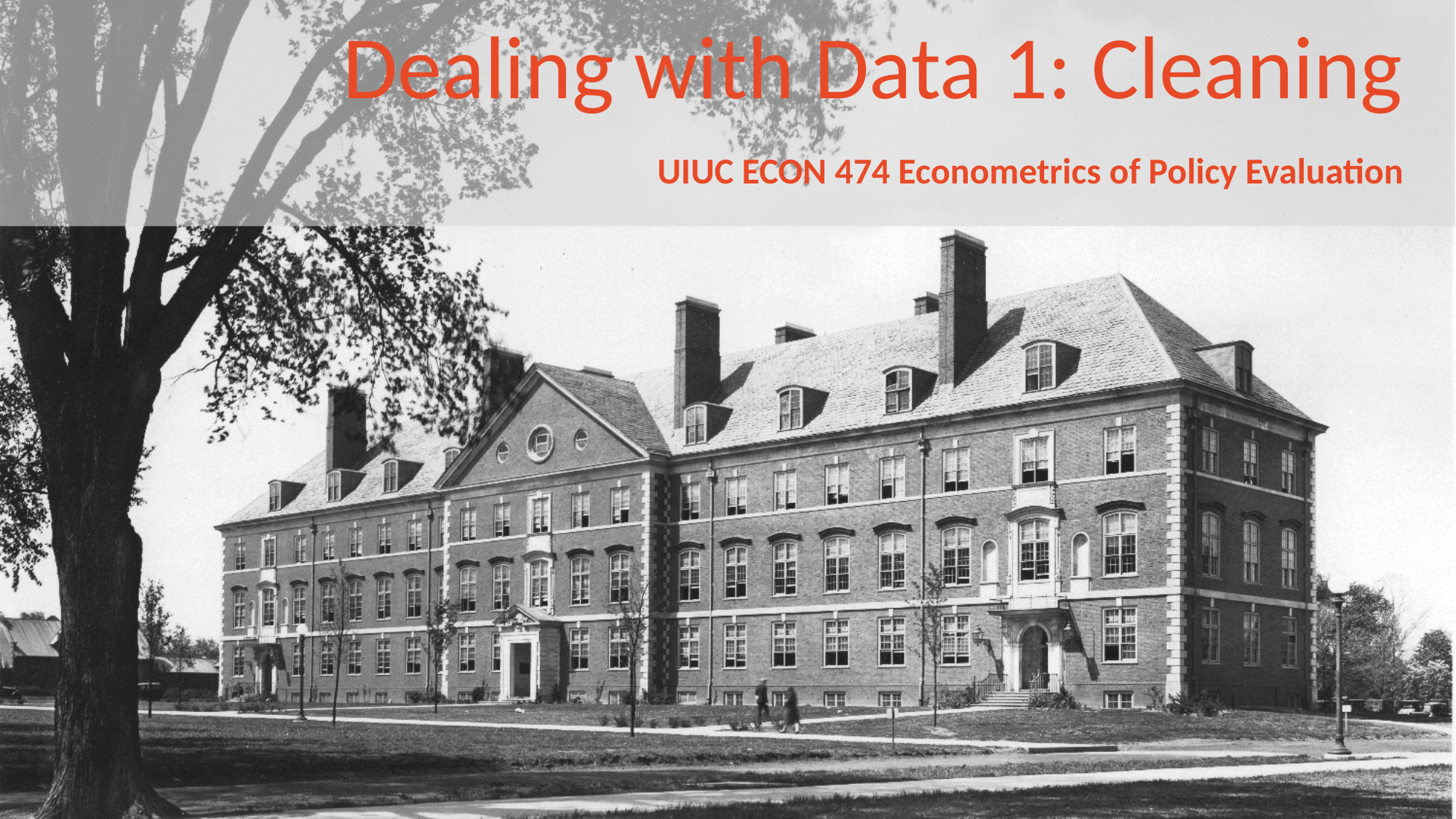

# Dealing with Data 1: Cleaning
UIUC ECON 474 Econometrics of Policy Evaluation